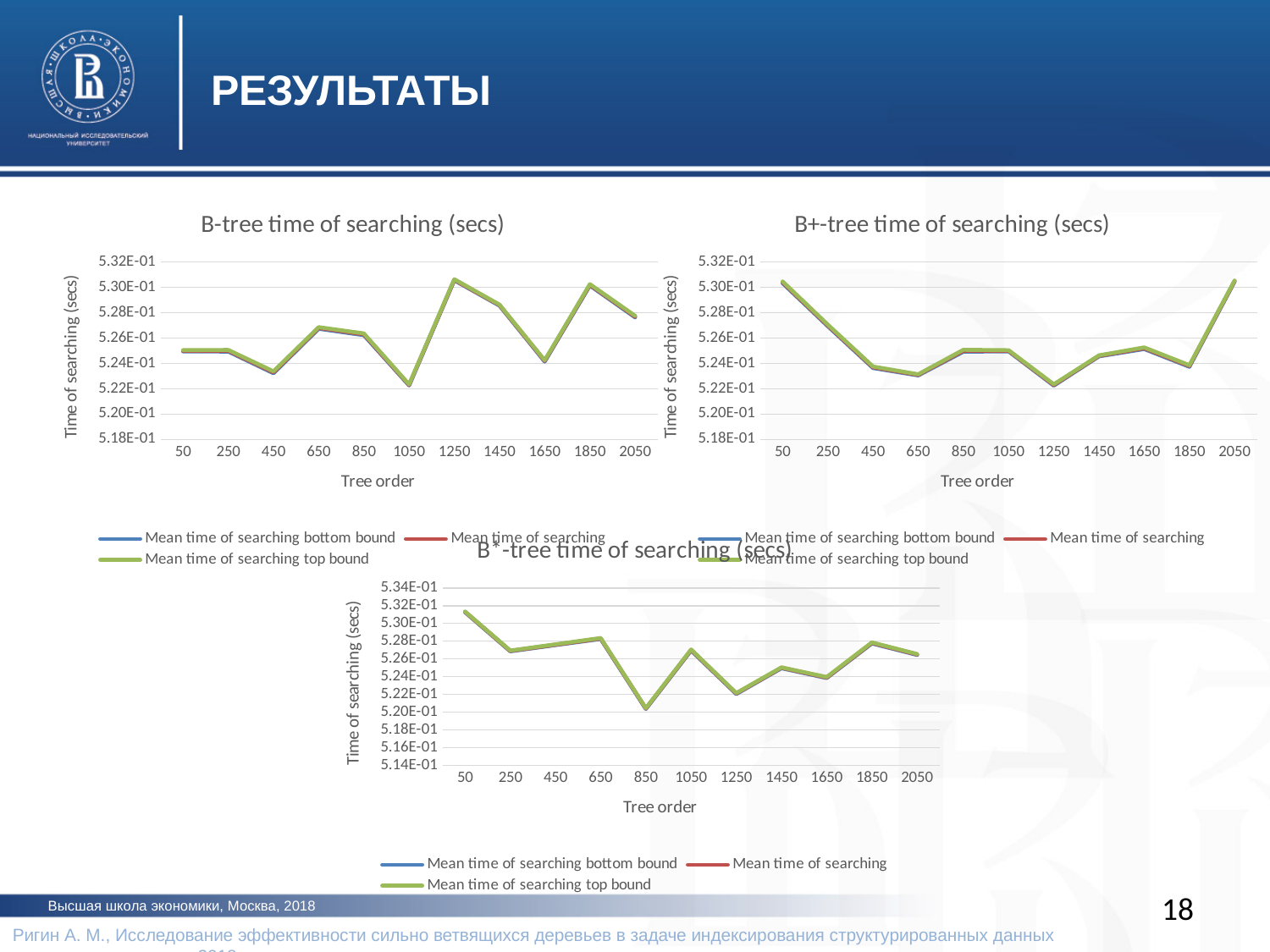

РЕЗУЛЬТАТЫ

### Chart: B-tree time of searching (secs)

| Category | Mean time of searching bottom bound | Mean time of searching | Mean time of searching top bound |
|---|---|---|---|
| 50 | 0.5249504 | 0.525 | 0.5250496 |
| 250 | 0.5249358000000001 | 0.525 | 0.5250642 |
| 450 | 0.52322579 | 0.5233 | 0.52337421 |
| 650 | 0.5267398400000001 | 0.5268 | 0.52686016 |
| 850 | 0.52623099 | 0.5263 | 0.52636901 |
| 1050 | 0.52225899 | 0.5223 | 0.52234101 |
| 1250 | 0.5305589599999999 | 0.5306 | 0.53064104 |
| 1450 | 0.5285591599999999 | 0.5286 | 0.52864084 |
| 1650 | 0.52414724 | 0.5242 | 0.52425276 |
| 1850 | 0.53014344 | 0.5302 | 0.53025656 |
| 2050 | 0.5276393899999999 | 0.5277 | 0.52776061 |

### Chart: B+-tree time of searching (secs)

| Category | Mean time of searching bottom bound | Mean time of searching | Mean time of searching top bound |
|---|---|---|---|
| 50 | 0.53033276 | 0.5304 | 0.53046724 |
| 250 | 0.5269394000000001 | 0.527 | 0.5270606 |
| 450 | 0.5236409900000001 | 0.5237 | 0.52375901 |
| 650 | 0.5230557100000001 | 0.5231 | 0.52314429 |
| 850 | 0.5249256 | 0.525 | 0.5250744 |
| 1050 | 0.524957 | 0.525 | 0.525043 |
| 1250 | 0.52224879 | 0.5223 | 0.52235121 |
| 1450 | 0.52456136 | 0.5246 | 0.5246386399999999 |
| 1650 | 0.52513684 | 0.5252 | 0.52526316 |
| 1850 | 0.5237398400000001 | 0.5238 | 0.52386016 |
| 2050 | 0.5304605499999999 | 0.5305 | 0.53053945 |

### Chart: B*-tree time of searching (secs)

| Category | Mean time of searching bottom bound | Mean time of searching | Mean time of searching top bound |
|---|---|---|---|
| 50 | 0.5312586 | 0.5313 | 0.5313414 |
| 250 | 0.5268579 | 0.5269 | 0.5269421000000001 |
| 450 | 0.5275578 | 0.5276 | 0.5276422 |
| 650 | 0.5282472 | 0.5283 | 0.5283528 |
| 850 | 0.520353 | 0.5204 | 0.520447 |
| 1050 | 0.5269436000000001 | 0.527 | 0.5270564 |
| 1250 | 0.5220465 | 0.5221 | 0.5221535 |
| 1450 | 0.5249508 | 0.525 | 0.5250492 |
| 1650 | 0.5238465 | 0.5239 | 0.5239535000000001 |
| 1850 | 0.5277402 | 0.5278 | 0.5278598000000001 |
| 2050 | 0.5264502999999999 | 0.5265 | 0.5265497 |
18
Высшая школа экономики, Москва, 2018
Ригин А. М., Исследование эффективности сильно ветвящихся деревьев в задаче индексирования структурированных данных 		            2018